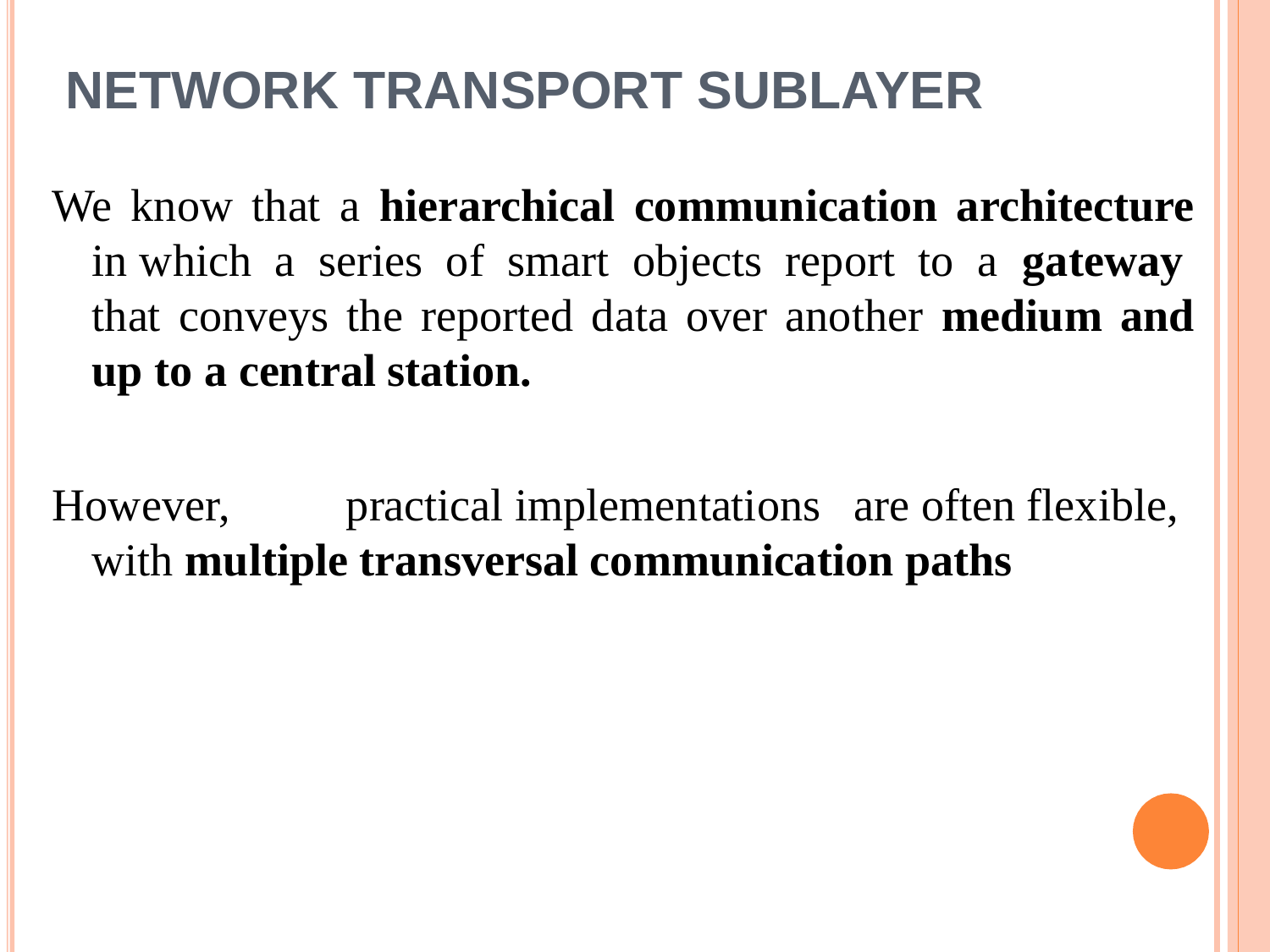

# Network Transport Sublayer
We know that a hierarchical communication architecture in which  a  series  of  smart  objects  report  to  a  gateway  that conveys the reported data over another medium and up to a central station.

However,	practical implementations	are often flexible, with multiple transversal communication paths